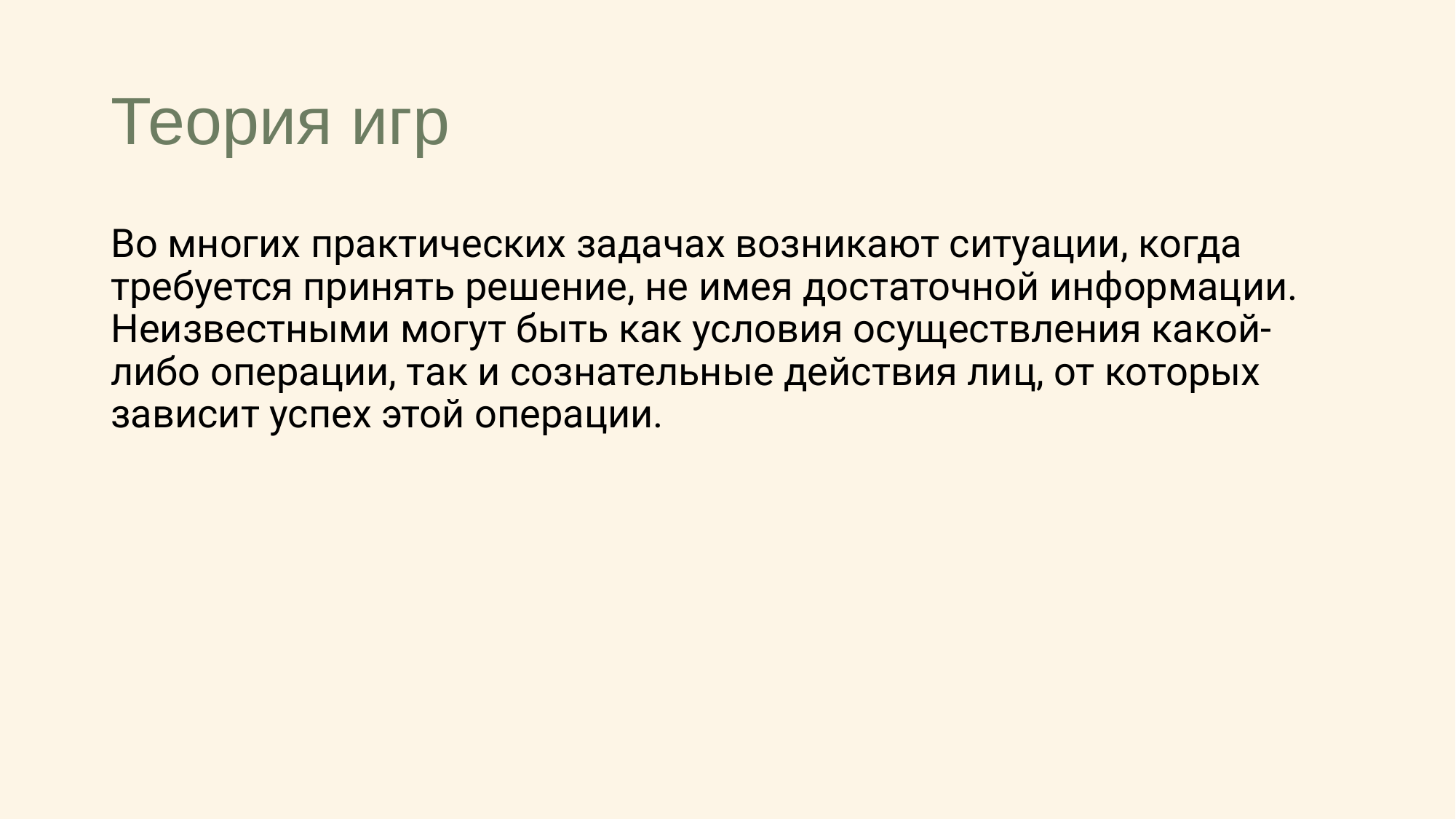

# Теория игр
Во многих практических задачах возникают ситуации, когда требуется принять решение, не имея достаточной информации. Неизвестными могут быть как условия осуществления какой-либо операции, так и сознательные действия лиц, от которых зависит успех этой операции.